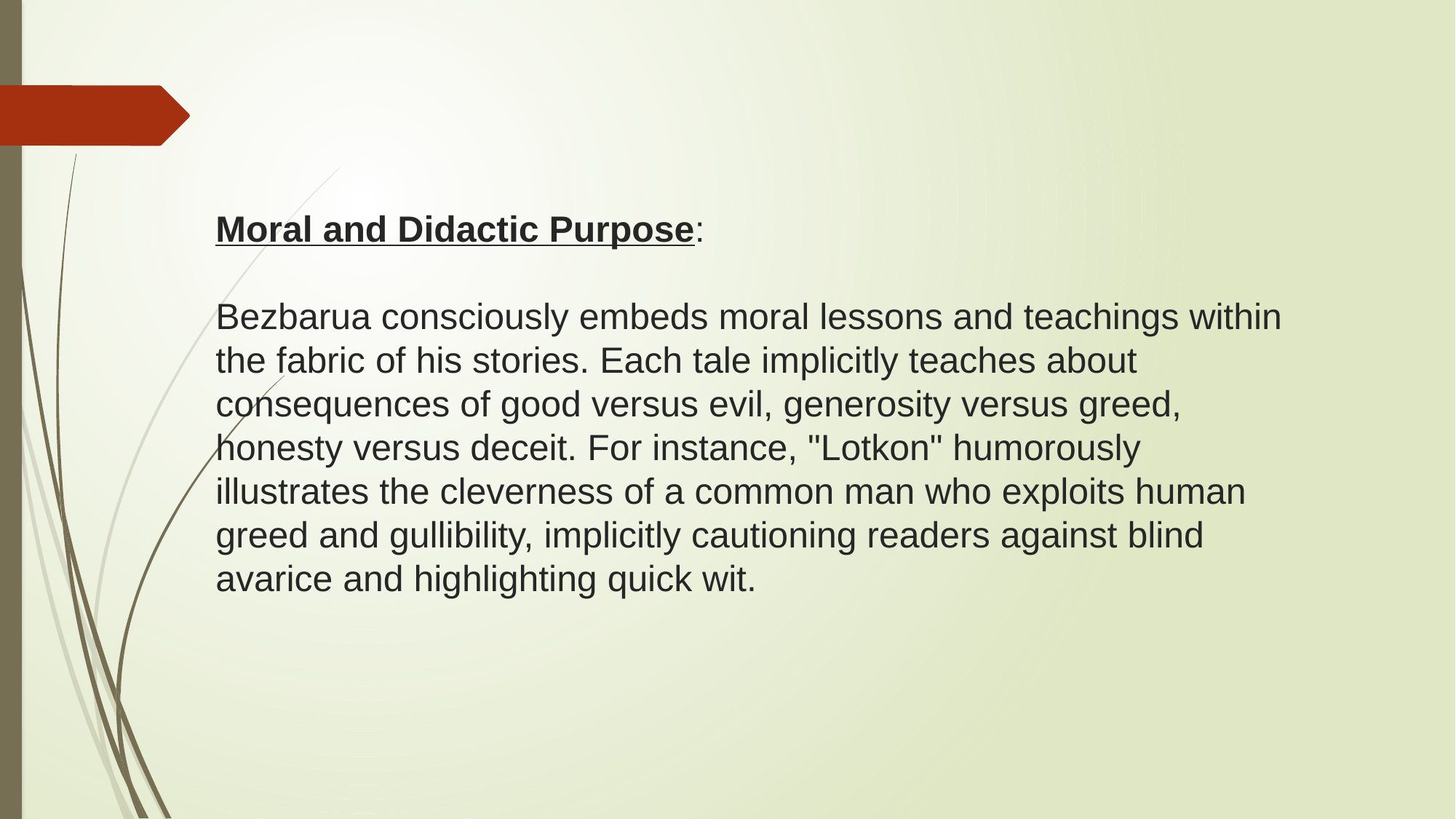

# Moral and Didactic Purpose: Bezbarua consciously embeds moral lessons and teachings within the fabric of his stories. Each tale implicitly teaches about consequences of good versus evil, generosity versus greed, honesty versus deceit. For instance, "Lotkon" humorously illustrates the cleverness of a common man who exploits human greed and gullibility, implicitly cautioning readers against blind avarice and highlighting quick wit.